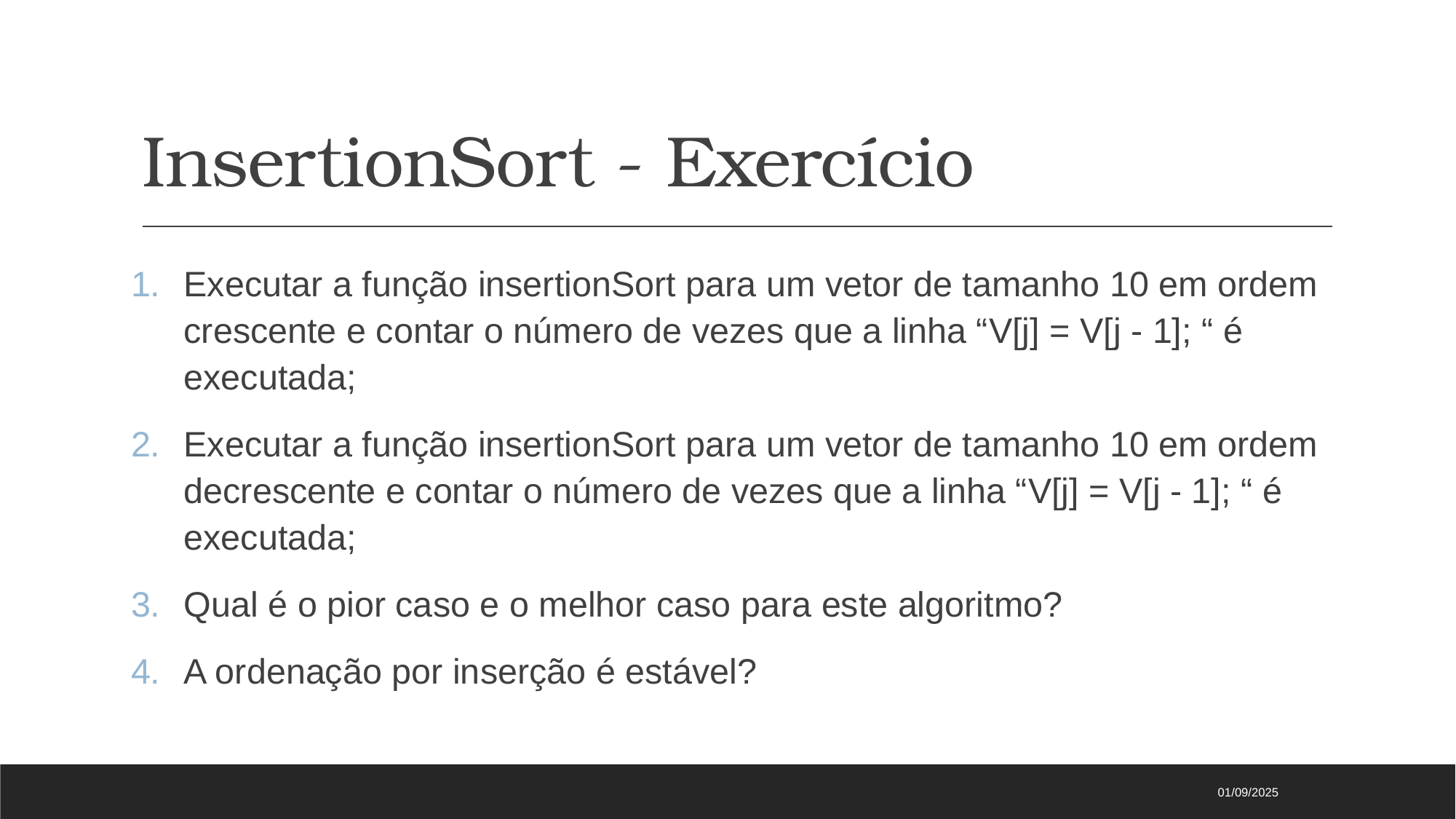

# InsertionSort - Exercício
Executar a função insertionSort para um vetor de tamanho 10 em ordem crescente e contar o número de vezes que a linha “V[j] = V[j - 1]; “ é executada;
Executar a função insertionSort para um vetor de tamanho 10 em ordem decrescente e contar o número de vezes que a linha “V[j] = V[j - 1]; “ é executada;
Qual é o pior caso e o melhor caso para este algoritmo?
A ordenação por inserção é estável?
01/09/2025